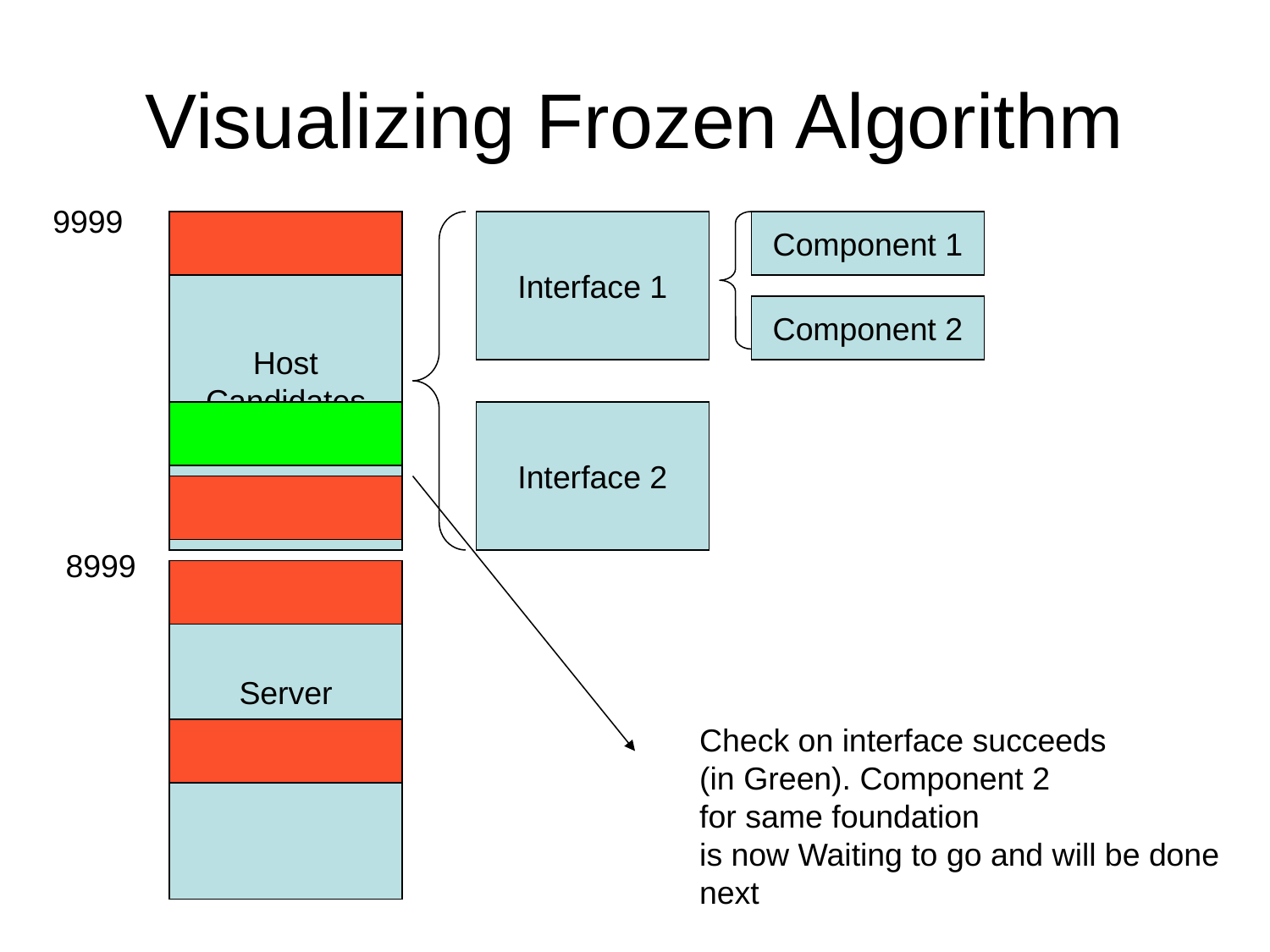

# Visualizing Frozen Algorithm
9999
Host
Candidates

Interface 1

Component 1
Component 2

Interface 2

8999
Server
Reflexive
Candidates

Check on interface succeeds
(in Green). Component 2
for same foundation
is now Waiting to go and will be done
next